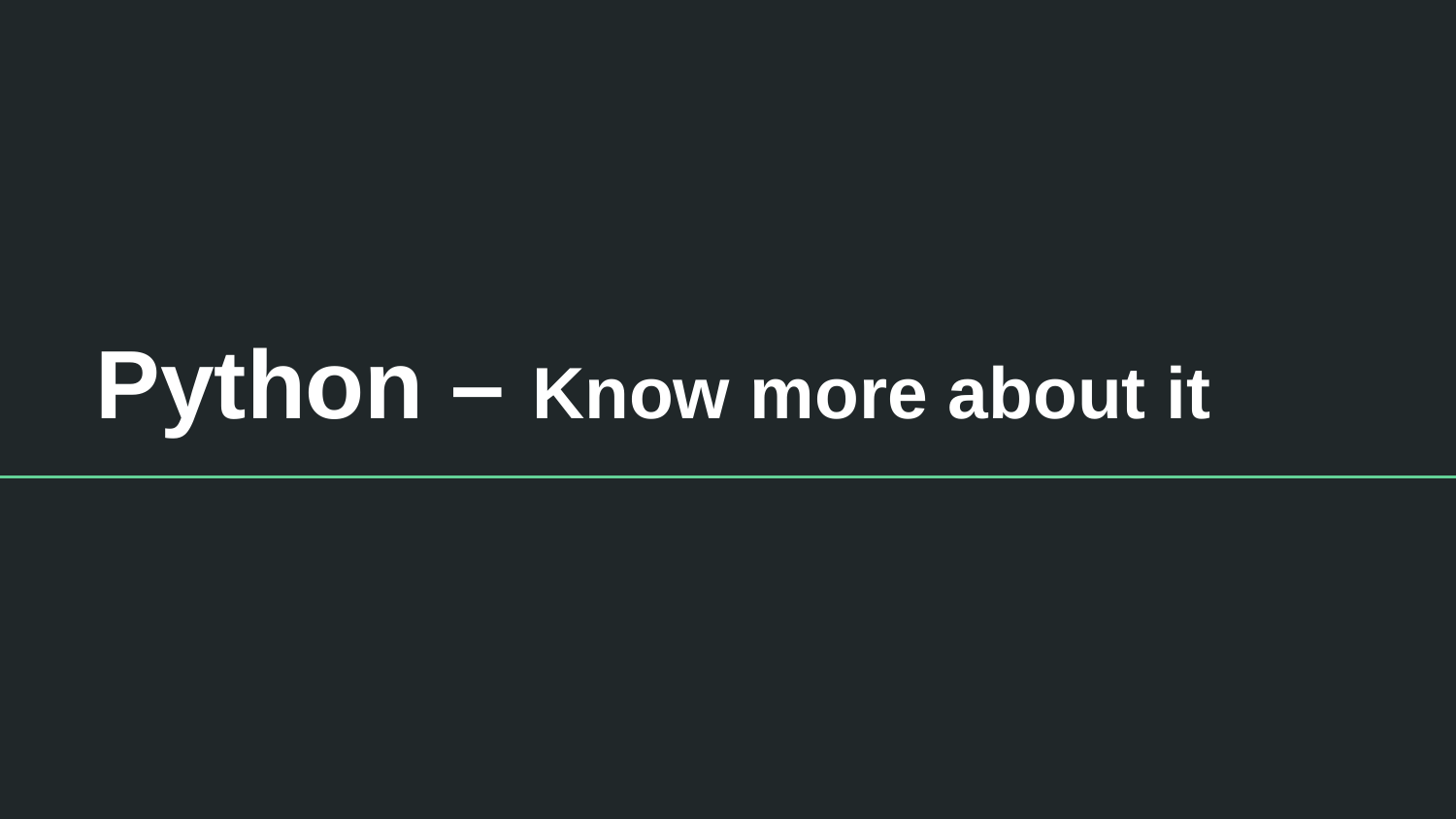

# Python – Know more about it